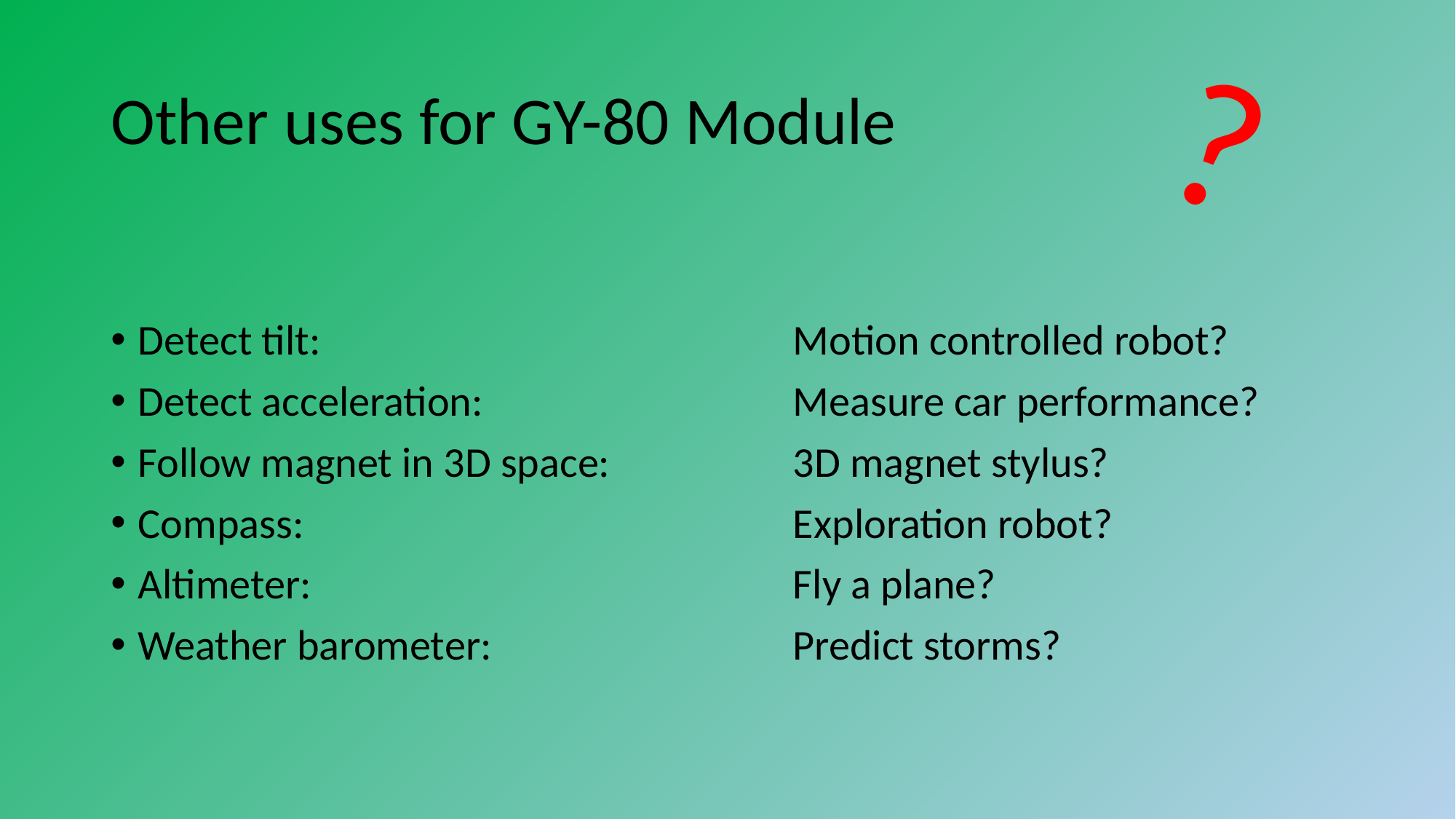

?
# Other uses for GY-80 Module
Detect tilt:					Motion controlled robot?
Detect acceleration:			Measure car performance?
Follow magnet in 3D space:		3D magnet stylus?
Compass:					Exploration robot?
Altimeter:					Fly a plane?
Weather barometer:			Predict storms?